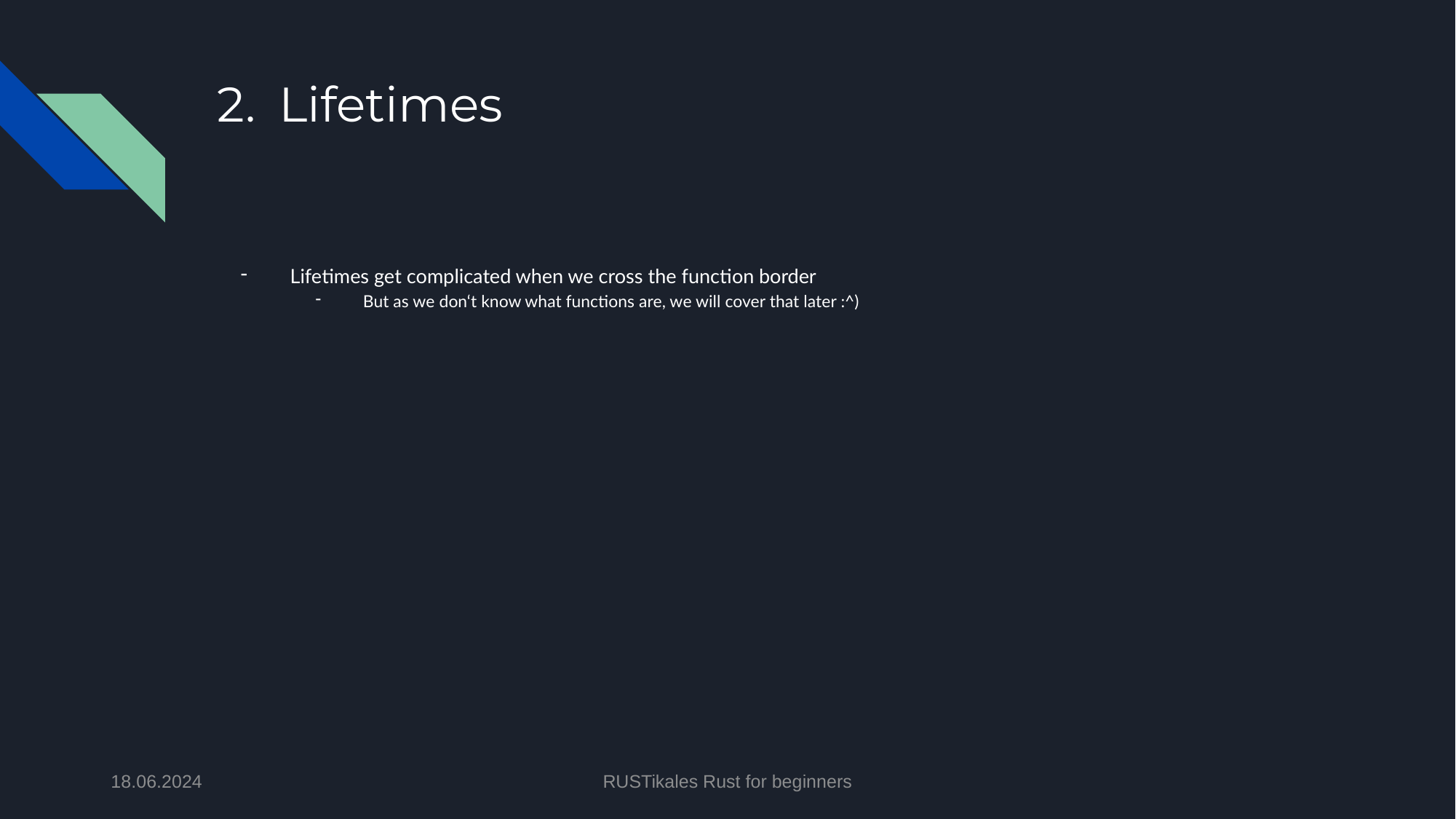

# Lifetimes
Lifetimes get complicated when we cross the function border
But as we don‘t know what functions are, we will cover that later :^)
18.06.2024
RUSTikales Rust for beginners